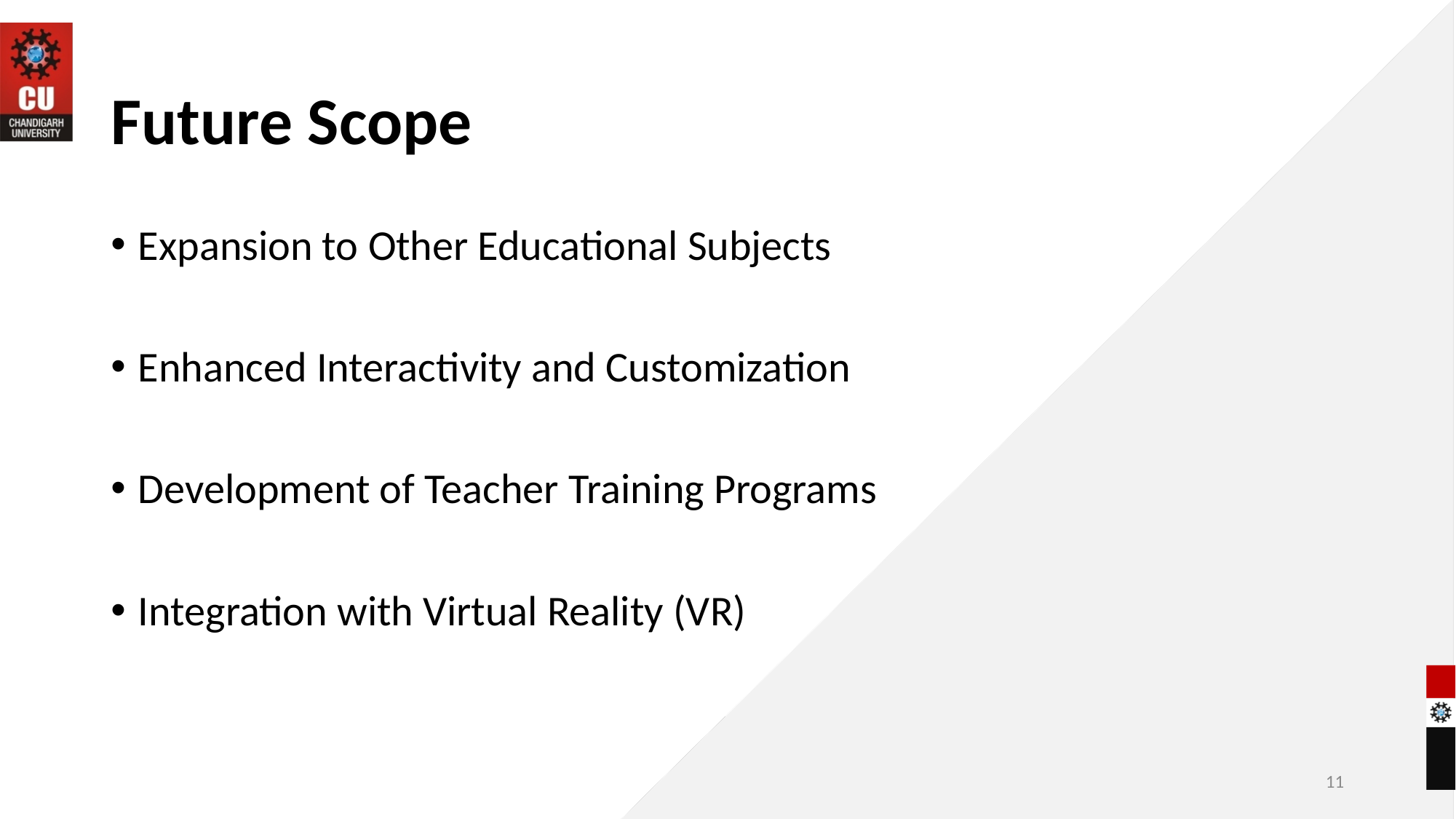

# Future Scope
Expansion to Other Educational Subjects

Enhanced Interactivity and Customization

Development of Teacher Training Programs

Integration with Virtual Reality (VR)
11